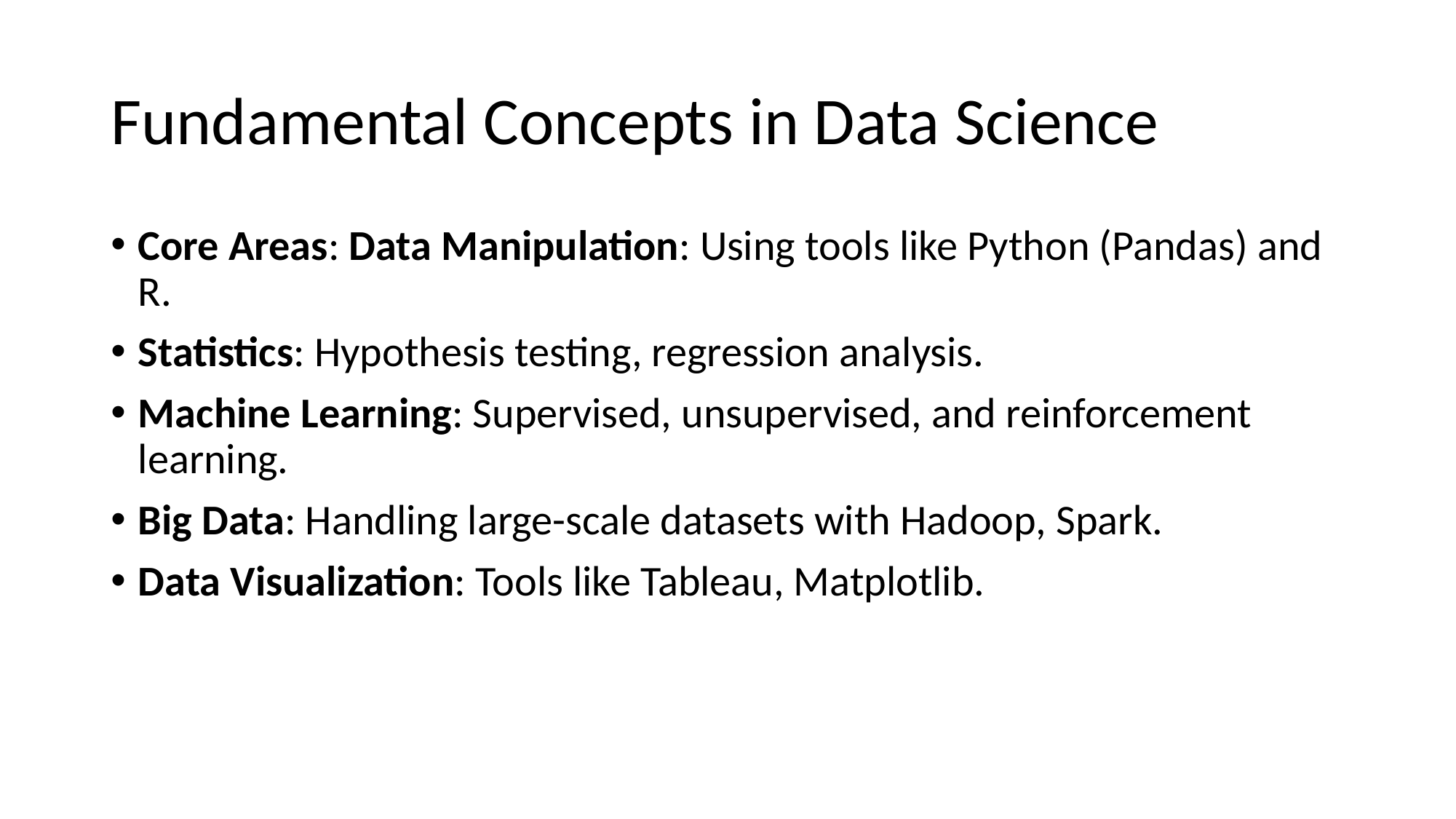

# Fundamental Concepts in Data Science
Core Areas: Data Manipulation: Using tools like Python (Pandas) and R.
Statistics: Hypothesis testing, regression analysis.
Machine Learning: Supervised, unsupervised, and reinforcement learning.
Big Data: Handling large-scale datasets with Hadoop, Spark.
Data Visualization: Tools like Tableau, Matplotlib.